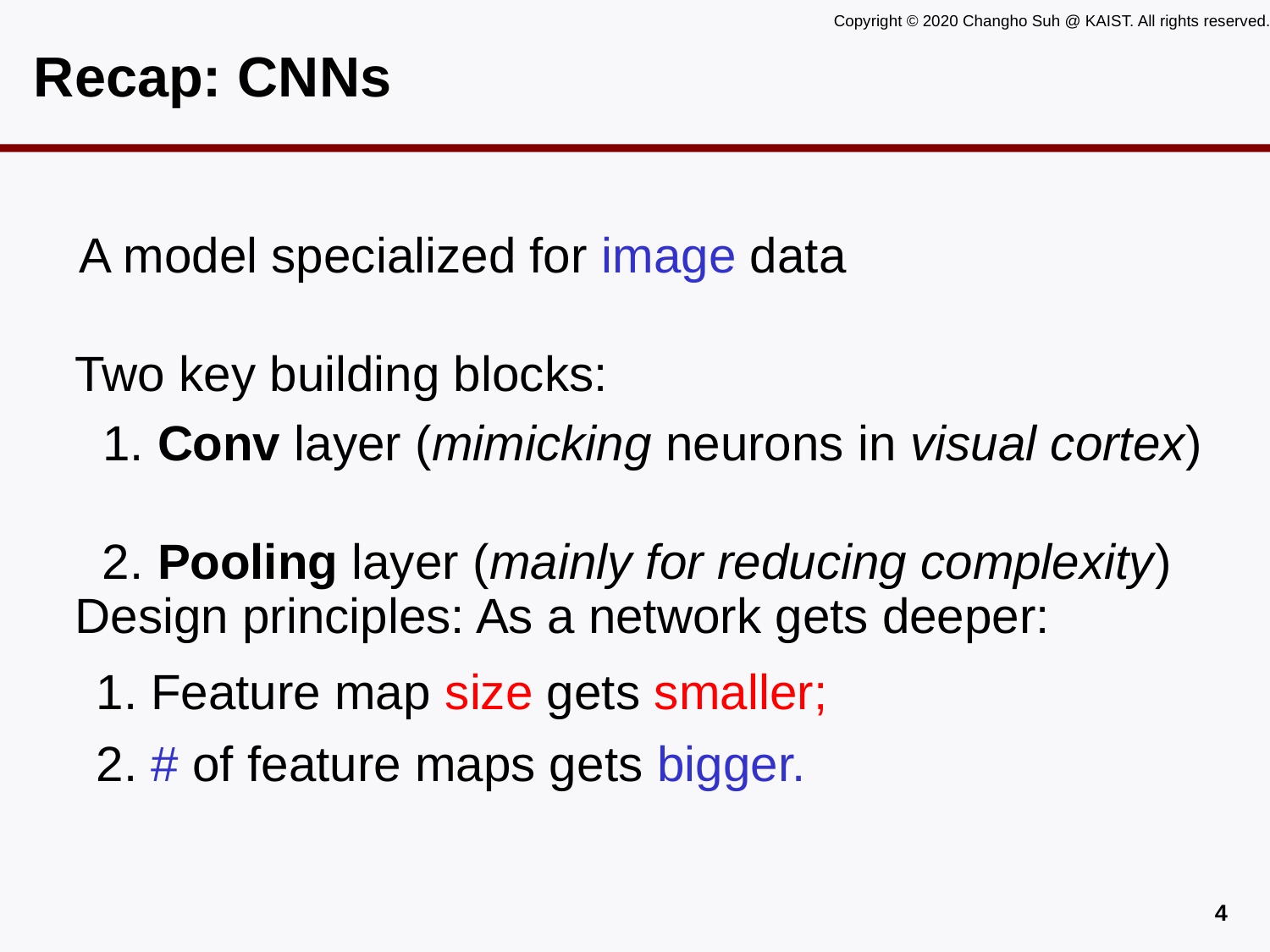

# Recap: CNNs
A model specialized for image data
Two key building blocks:
  1. Conv layer (mimicking neurons in visual cortex)
  2. Pooling layer (mainly for reducing complexity)
Design principles: As a network gets deeper:
1. Feature map size gets smaller;
2. # of feature maps gets bigger.
4